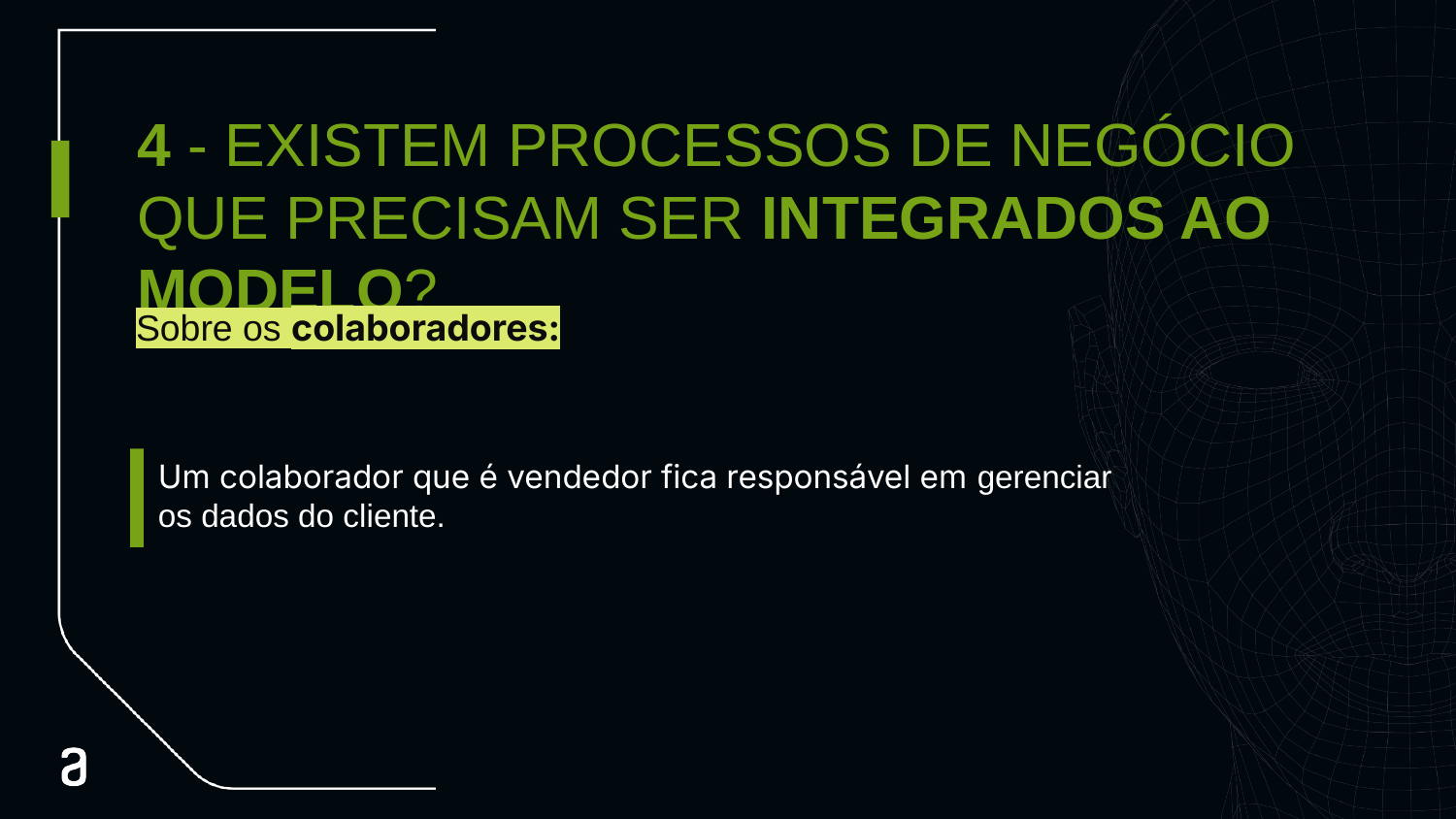

# 4 - EXISTEM PROCESSOS DE NEGÓCIO QUE PRECISAM SER INTEGRADOS AO MODELO?
Primárias
Sobre os colaboradores:

Um colaborador que é vendedor fica responsável em gerenciar os dados do cliente.
Apoio